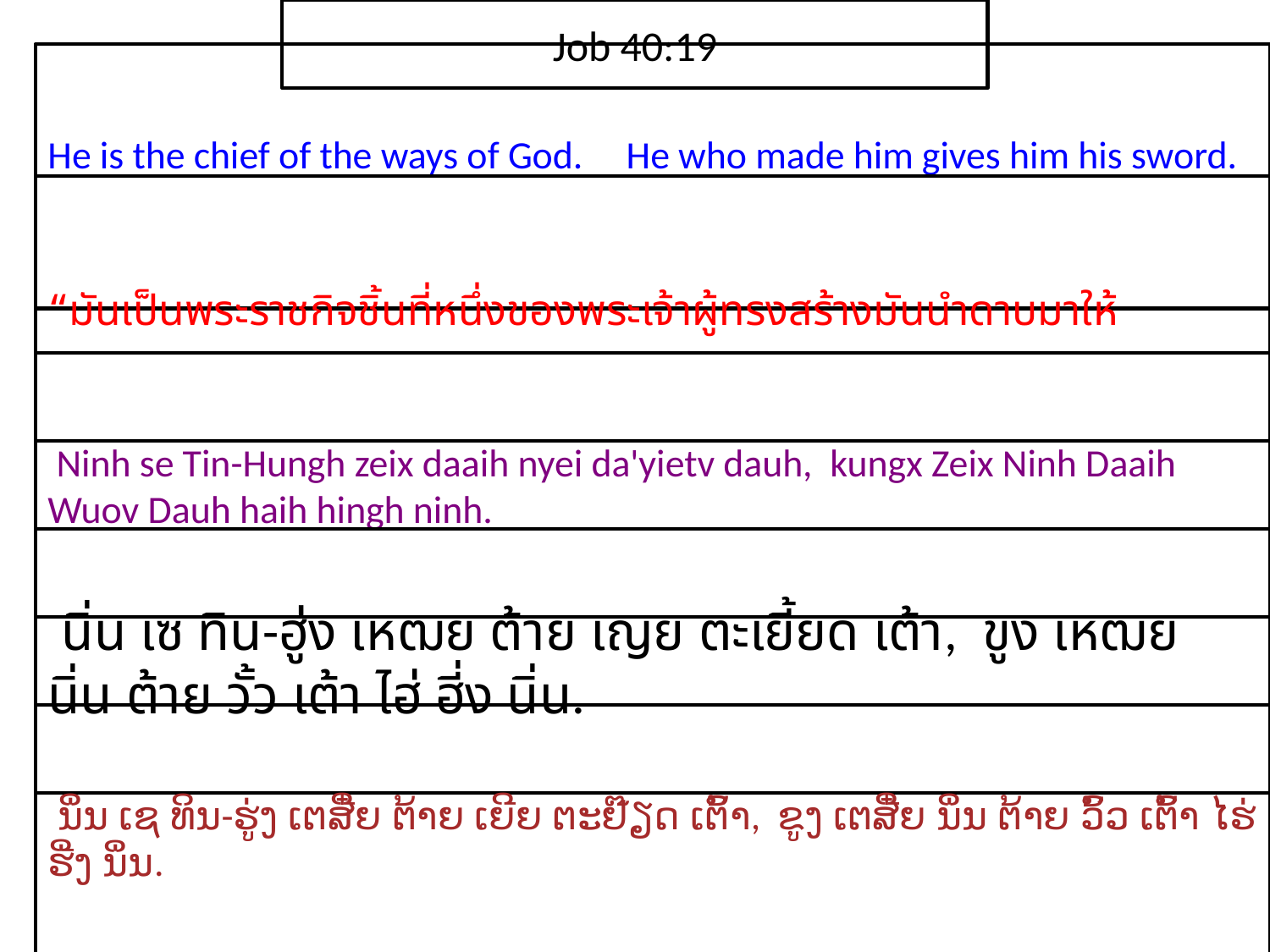

Job 40:19
He is the chief of the ways of God.     He who made him gives him his sword.
“มัน​เป็น​พระ​ราช​กิจ​ชิ้น​ที่​หนึ่ง​ของ​พระ​เจ้าผู้​ทรง​สร้าง​มัน​นำ​ดาบ​มา​ให้
 Ninh se Tin-Hungh zeix daaih nyei da'yietv dauh,  kungx Zeix Ninh Daaih Wuov Dauh haih hingh ninh.
 นิ่น เซ ทิน-ฮู่ง เหฒย ต้าย เญย ตะเยี้ยด เต้า,  ขูง เหฒย นิ่น ต้าย วั้ว เต้า ไฮ่ ฮี่ง นิ่น.
 ນິ່ນ ເຊ ທິນ-ຮູ່ງ ເຕສີ໋ຍ ຕ້າຍ ເຍີຍ ຕະຢ໊ຽດ ເຕົ້າ,  ຂູງ ເຕສີ໋ຍ ນິ່ນ ຕ້າຍ ວົ້ວ ເຕົ້າ ໄຮ່ ຮີ່ງ ນິ່ນ.